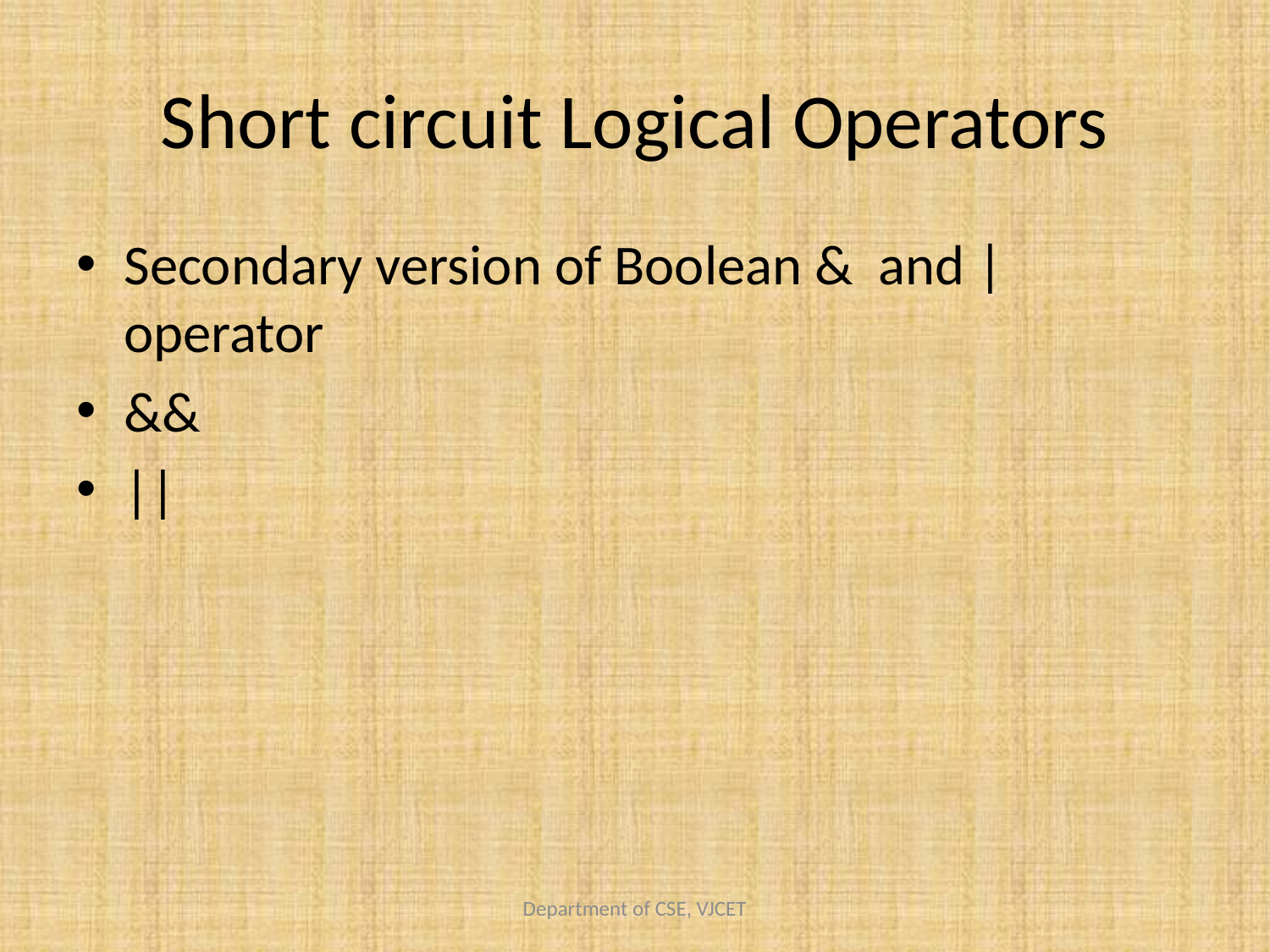

# Short circuit Logical Operators
Secondary version of Boolean &  and | operator
&&
||
Department of CSE, VJCET